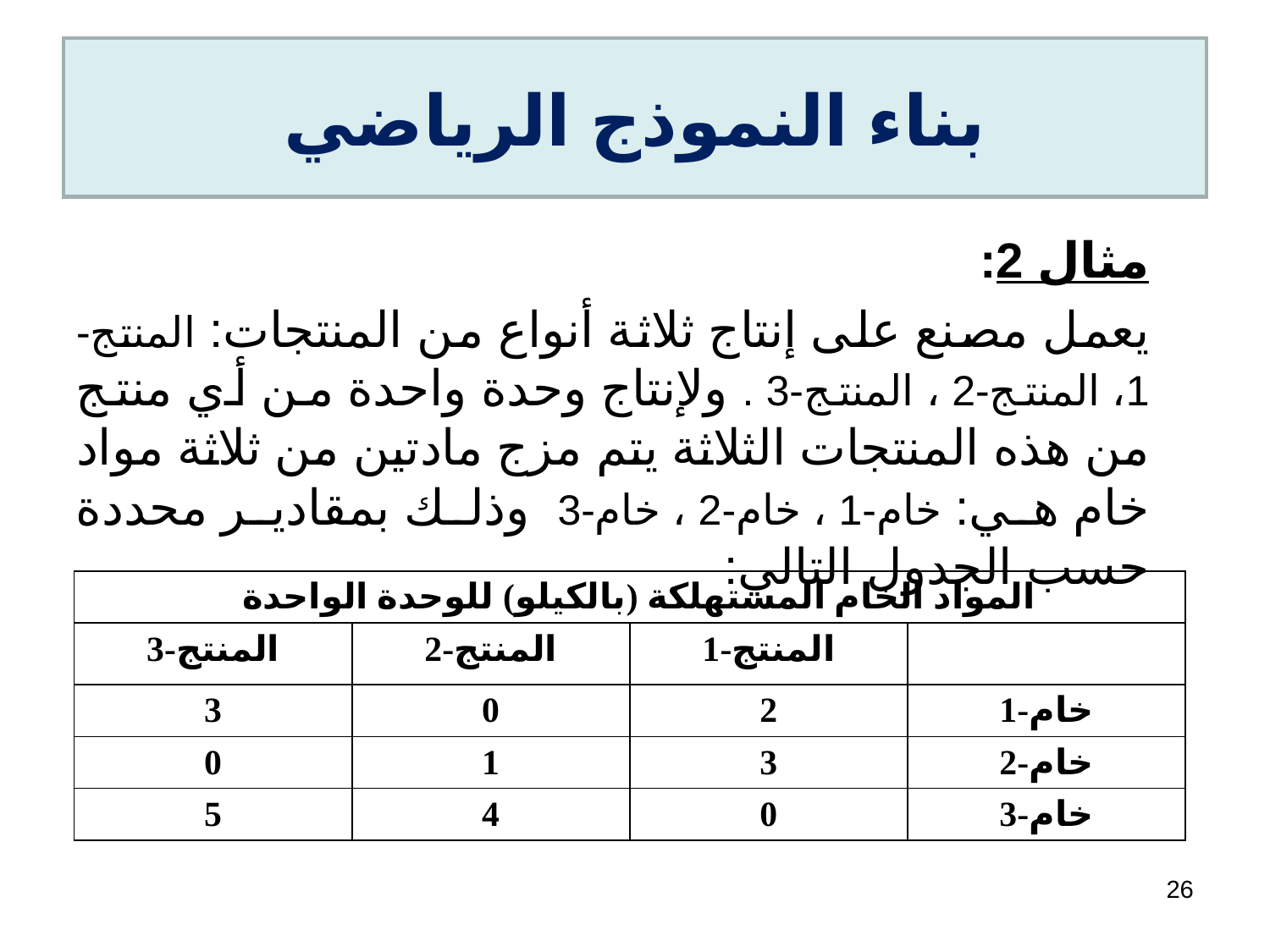

# بناء النموذج الرياضي
مثال 2:
يعمل مصنع على إنتاج ثلاثة أنواع من المنتجات: المنتج-1، المنتج-2 ، المنتج-3 . ولإنتاج وحدة واحدة من أي منتج من هذه المنتجات الثلاثة يتم مزج مادتين من ثلاثة مواد خام هي: خام-1 ، خام-2 ، خام-3  وذلك بمقادير محددة حسب الجدول التالي:
| المواد الخام المستهلكة (بالكيلو) للوحدة الواحدة |  |  |  |
| --- | --- | --- | --- |
| المنتج-3 | المنتج-2 | المنتج-1 |  |
| 3 | 0 | 2 | خام-1 |
| 0 | 1 | 3 | خام-2 |
| 5 | 4 | 0 | خام-3 |
26